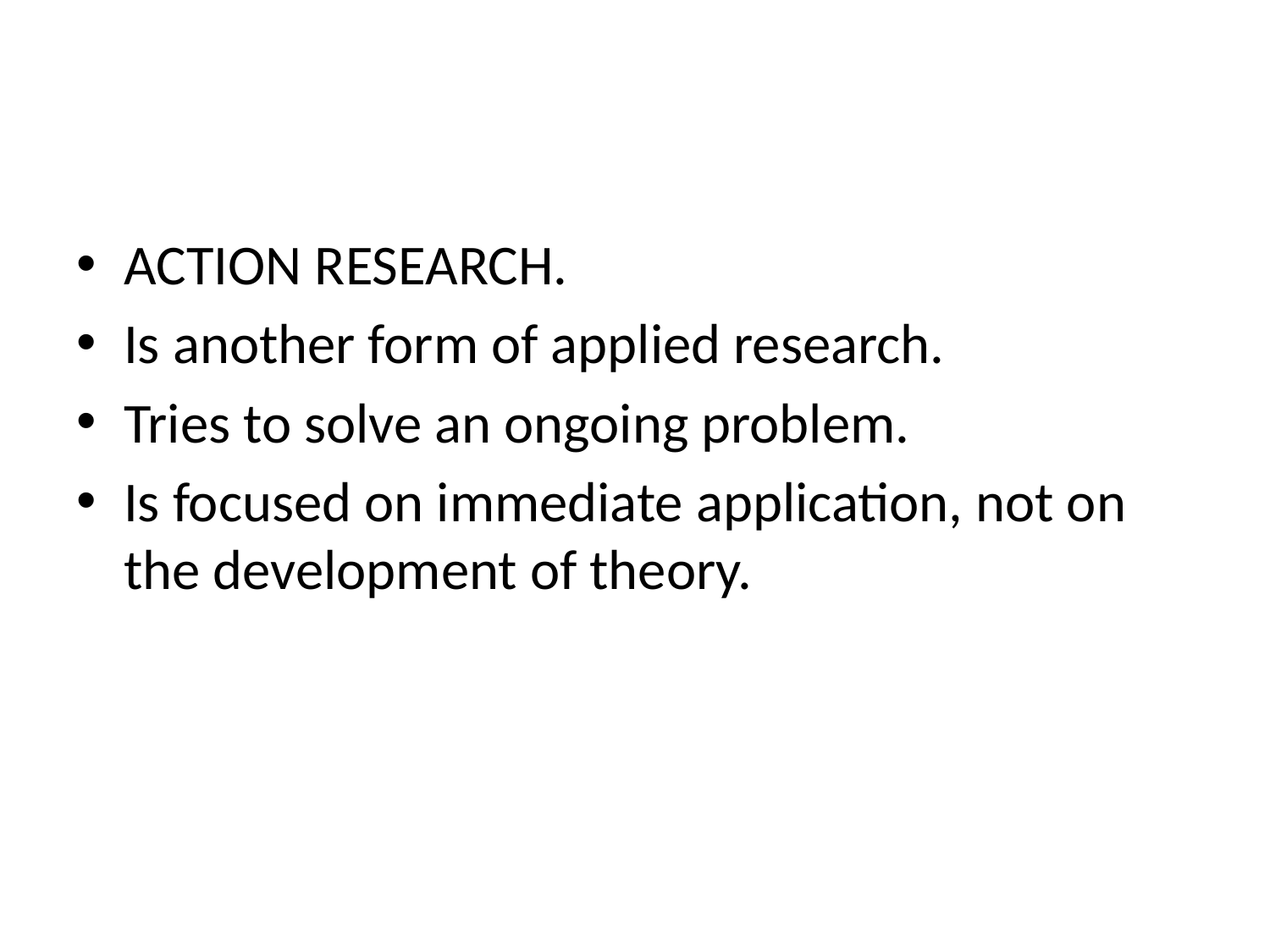

ACTION RESEARCH.
Is another form of applied research.
Tries to solve an ongoing problem.
Is focused on immediate application, not on the development of theory.